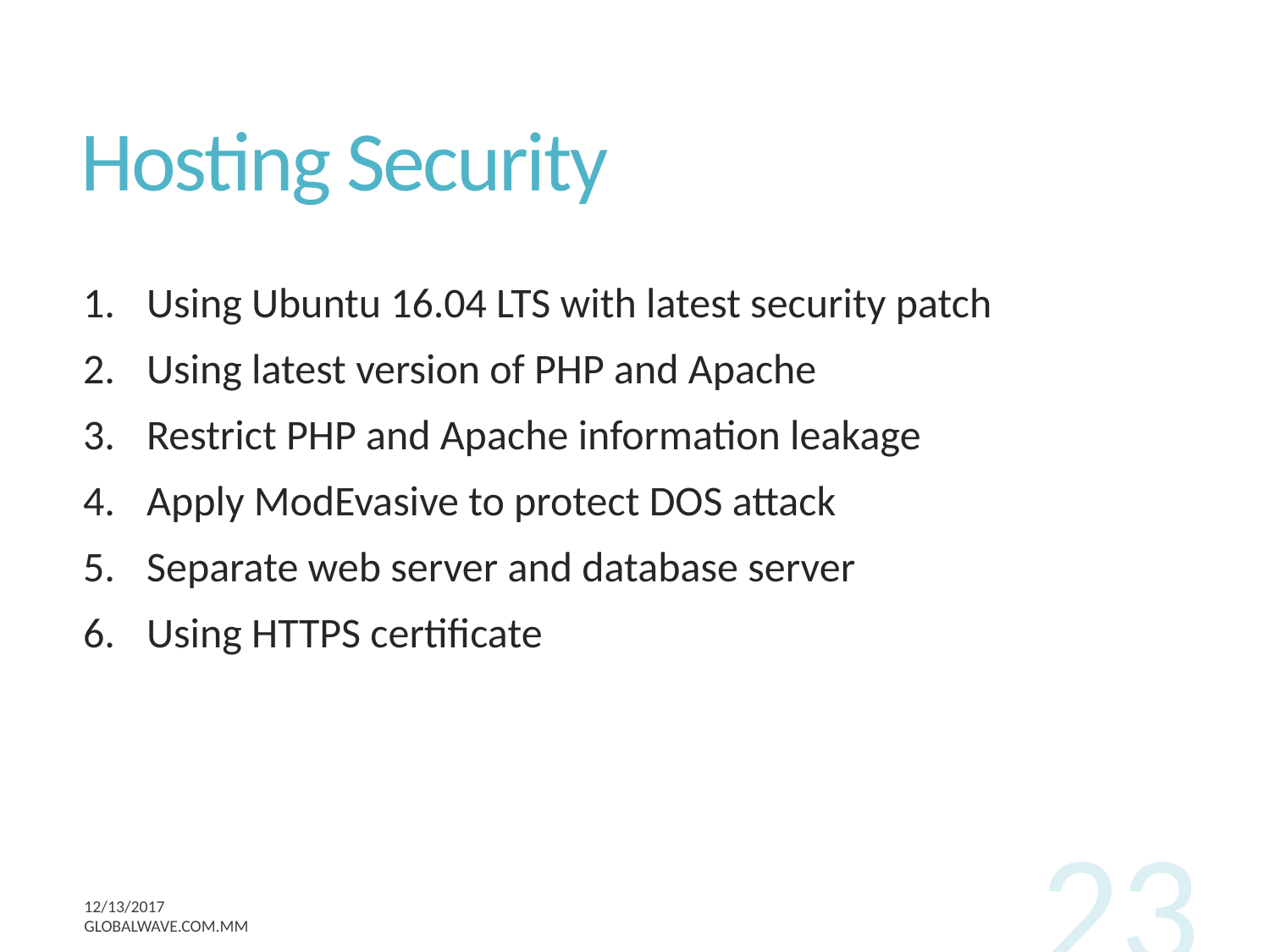

# Hosting Security
Using Ubuntu 16.04 LTS with latest security patch
Using latest version of PHP and Apache
Restrict PHP and Apache information leakage
Apply ModEvasive to protect DOS attack
Separate web server and database server
Using HTTPS certificate
23
12/13/2017
globalwave.com.mm